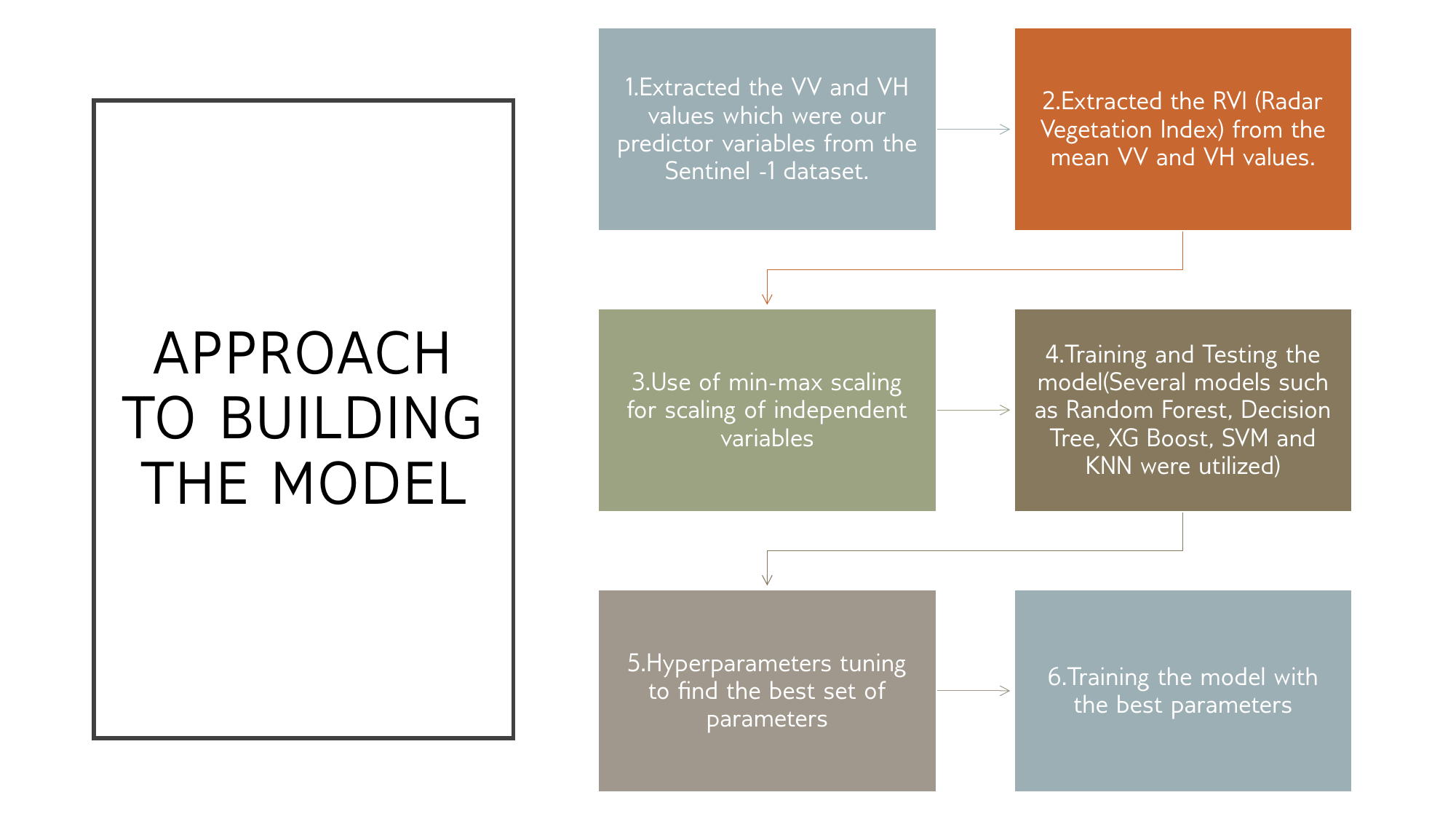

1.Extracted the VV and VH values which were our predictor variables from the Sentinel -1 dataset.

2.Extracted the RVI (Radar Vegetation Index) from the mean VV and VH values.

3.Use of min-max scaling for scaling of independent variables

4.Training and Testing the model(Several models such as Random Forest, Decision Tree, XG Boost, SVM and KNN were utilized)

5.Hyperparameters tuning to find the best set of parameters
6.Training the model with the best parameters
# Approach to building the model